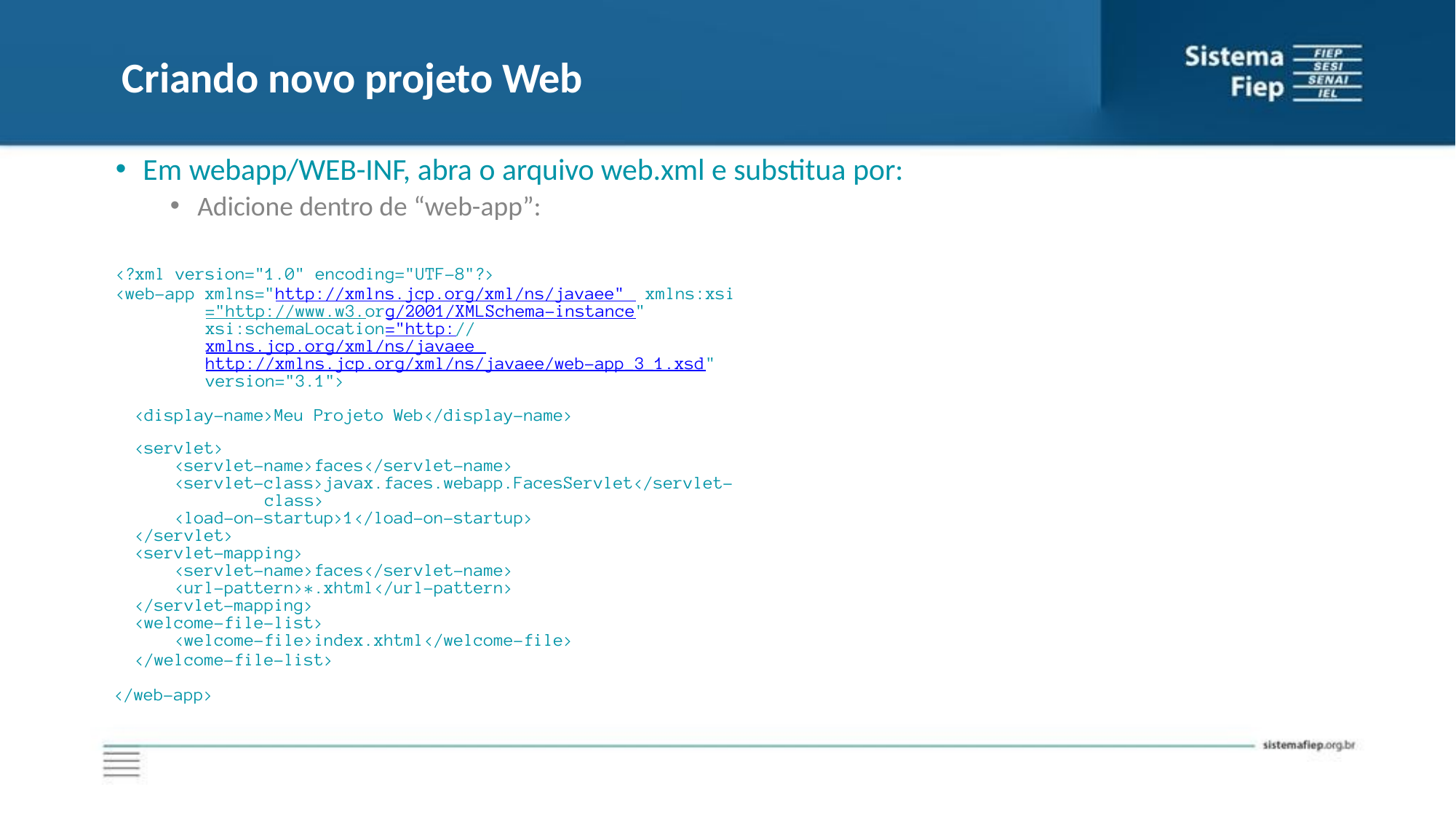

# Criando novo projeto Web
Em webapp/WEB-INF, abra o arquivo web.xml e substitua por:
Adicione dentro de “web-app”:
<?xml version="1.0" encoding="UTF-8"?>
<web-app xmlns="http://xmlns.jcp.org/xml/ns/javaee"  xmlns:xsi="http://www.w3.org/2001/XMLSchema-instance"  xsi:schemaLocation="http://xmlns.jcp.org/xml/ns/javaee  http://xmlns.jcp.org/xml/ns/javaee/web-app_3_1.xsd"  version="3.1">
<display-name>Meu Projeto Web</display-name>
<servlet>
<servlet-name>faces</servlet-name>
<servlet-class>javax.faces.webapp.FacesServlet</servlet-class>
<load-on-startup>1</load-on-startup>
</servlet>
<servlet-mapping>
<servlet-name>faces</servlet-name>
<url-pattern>*.xhtml</url-pattern>
</servlet-mapping>
<welcome-file-list>
<welcome-file>index.xhtml</welcome-file>
</welcome-file-list>
</web-app>